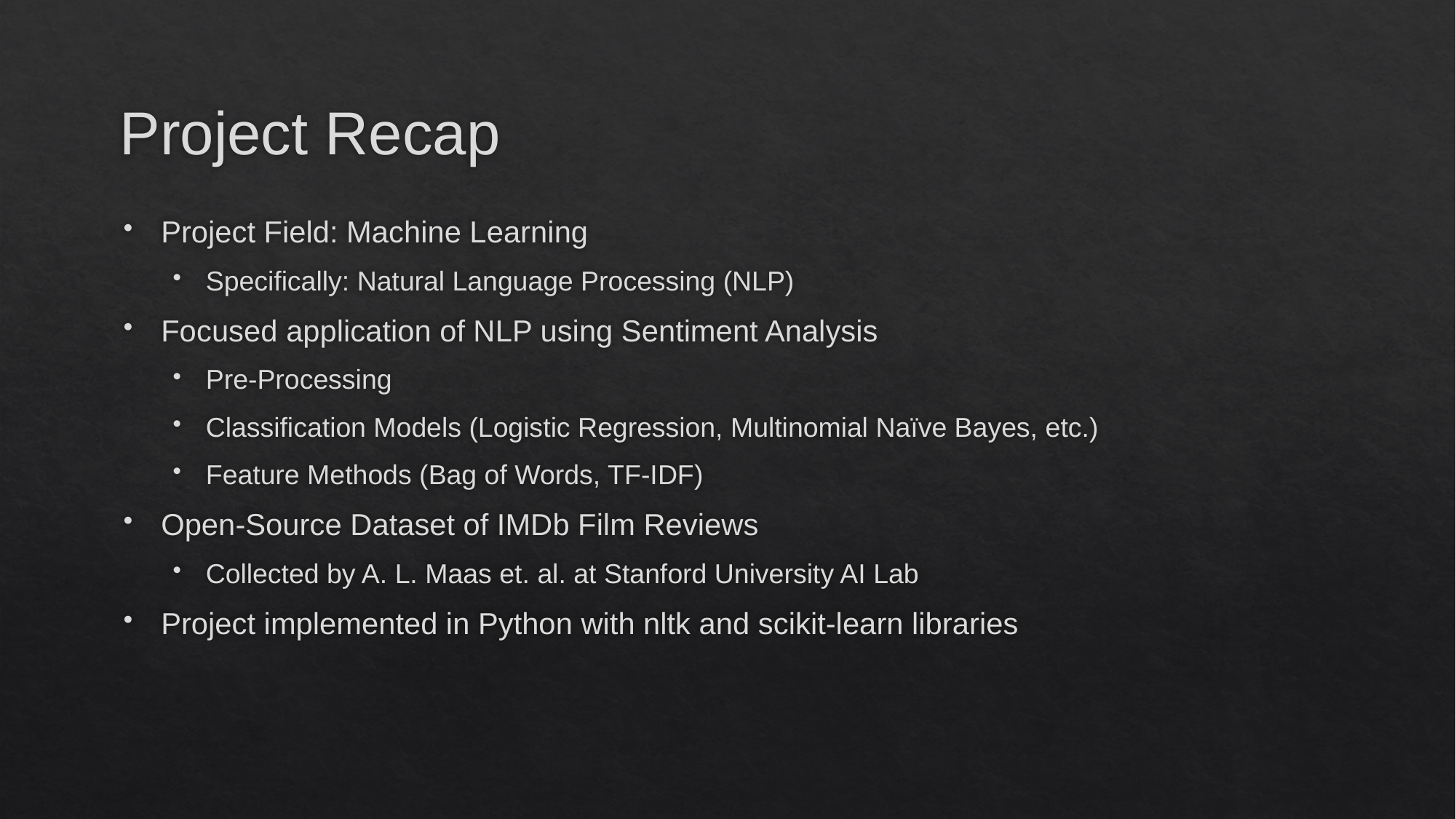

# Project Recap
Project Field: Machine Learning
Specifically: Natural Language Processing (NLP)
Focused application of NLP using Sentiment Analysis
Pre-Processing
Classification Models (Logistic Regression, Multinomial Naïve Bayes, etc.)
Feature Methods (Bag of Words, TF-IDF)
Open-Source Dataset of IMDb Film Reviews
Collected by A. L. Maas et. al. at Stanford University AI Lab
Project implemented in Python with nltk and scikit-learn libraries